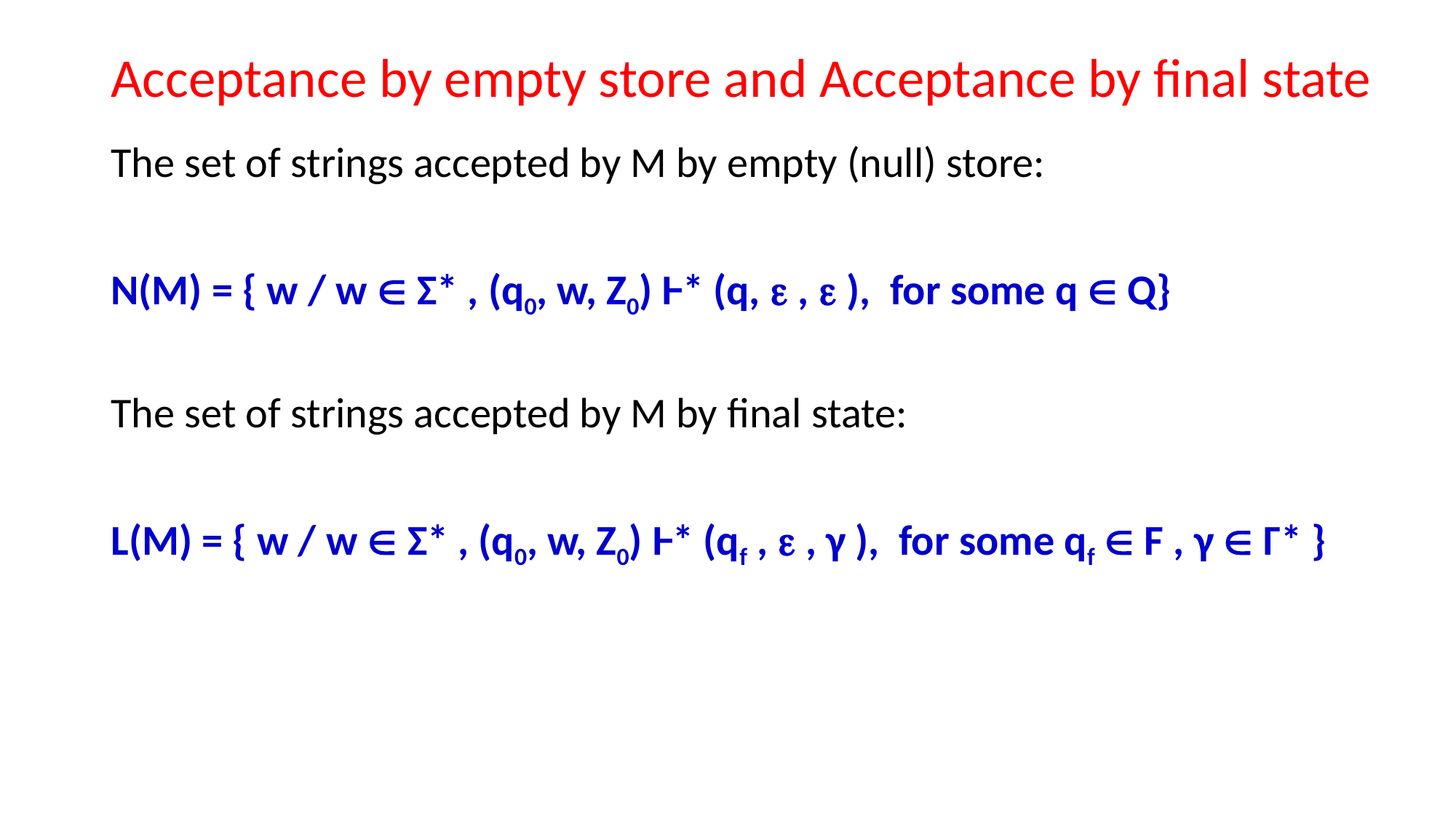

# Acceptance by empty store and Acceptance by final state
The set of strings accepted by M by empty (null) store:

N(M) = { w / w ∈ Σ* , (q0, w, Z0) Ⱶ* (q, ε , ε ),  for some q ∈ Q}

The set of strings accepted by M by final state:

L(M) = { w / w ∈ Σ* , (q0, w, Z0) Ⱶ* (qf , ε , γ ),  for some qf ∈ F , γ ∈ Γ* }